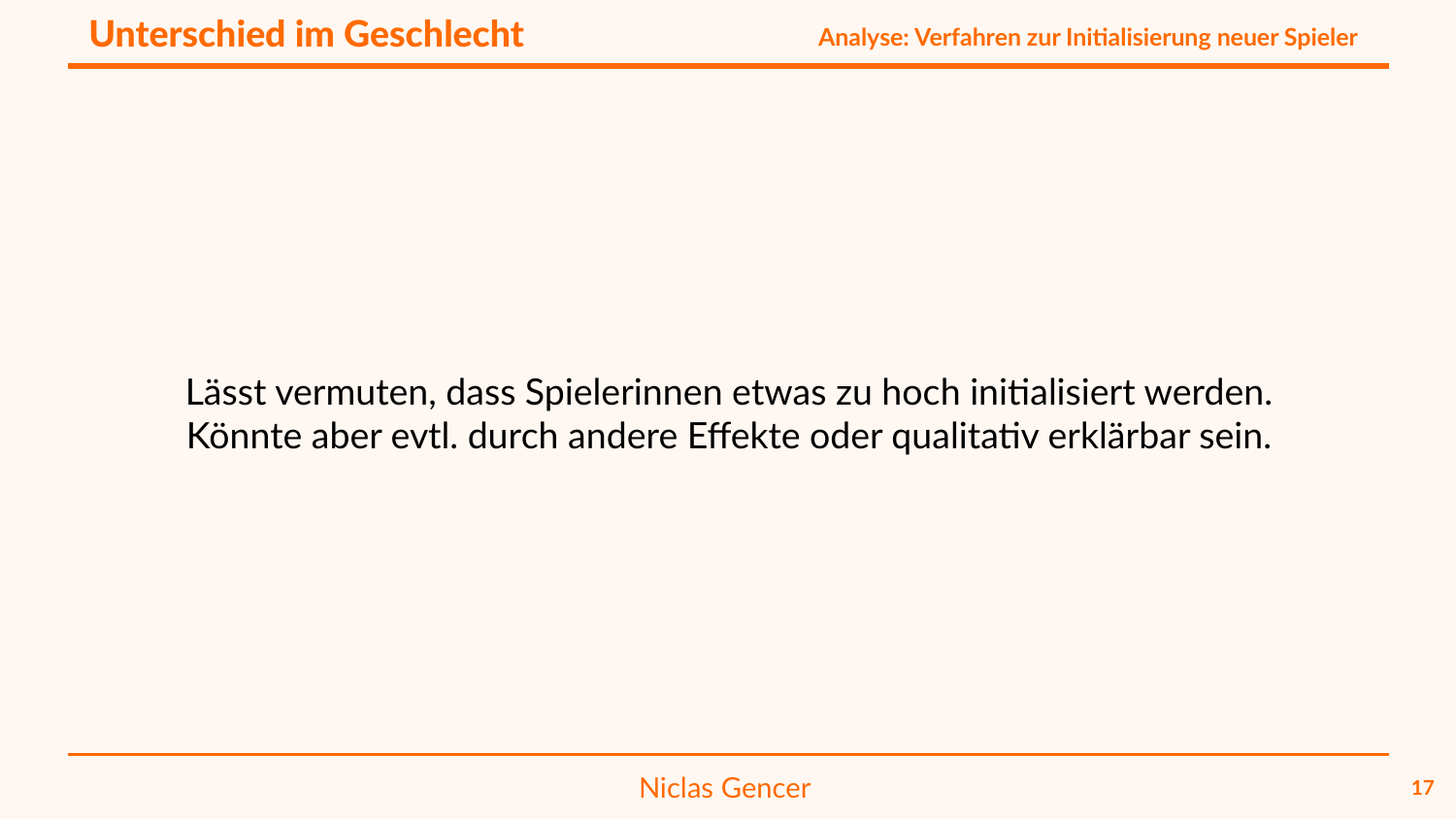

Unterschied im Geschlecht
Analyse: Verfahren zur Initialisierung neuer Spieler
Lässt vermuten, dass Spielerinnen etwas zu hoch initialisiert werden.
Könnte aber evtl. durch andere Effekte oder qualitativ erklärbar sein.
Niclas Gencer
17